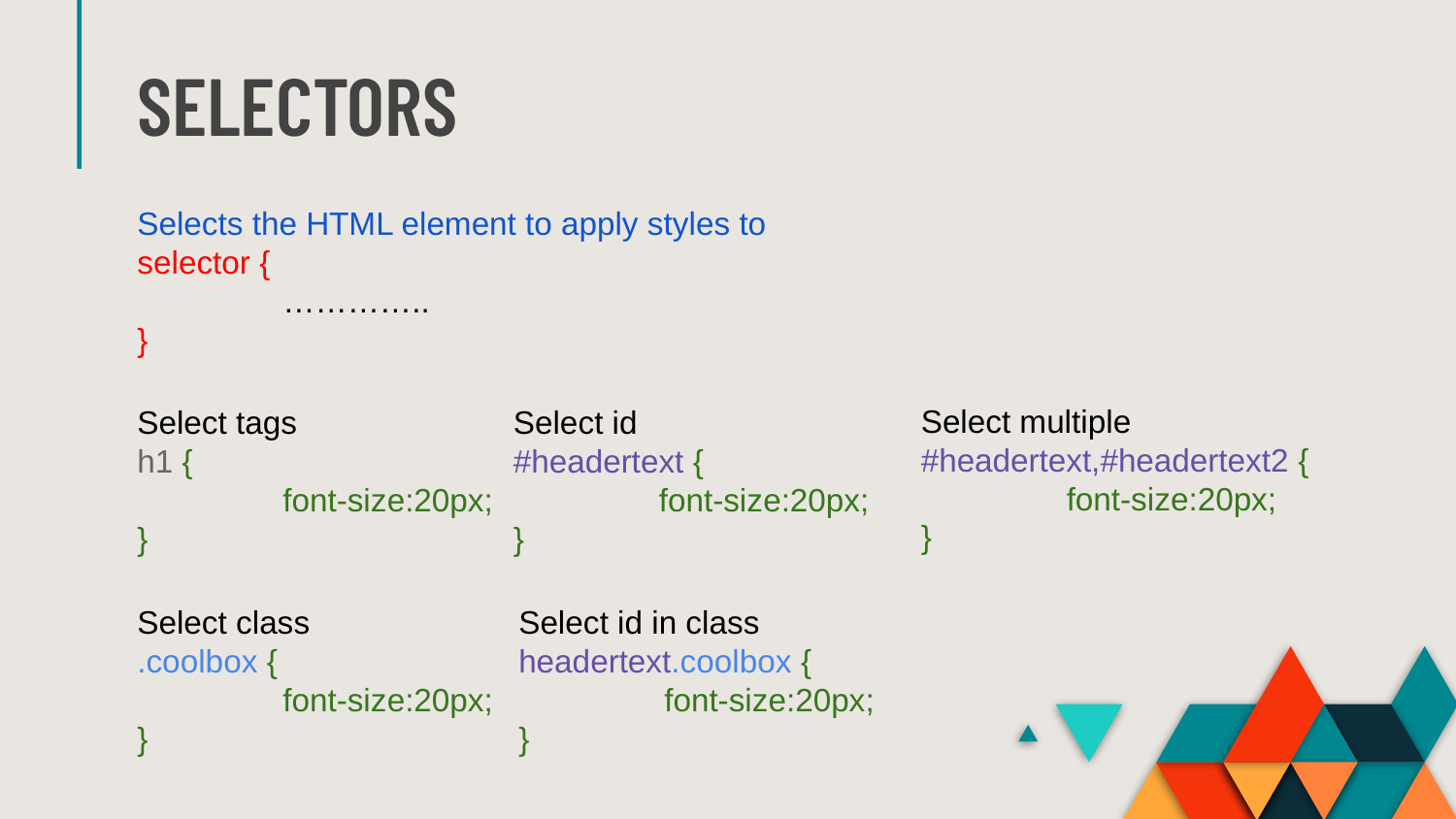

# SELECTORS
Selects the HTML element to apply styles to
selector {
	…………..
}

Select tags
h1 {
	font-size:20px;
}

Select multiple
#headertext,#headertext2 {
	font-size:20px;
}
Select id
#headertext {
	font-size:20px;
}
Select class
.coolbox {
	font-size:20px;
}
Select id in class
headertext.coolbox {
	font-size:20px;
}